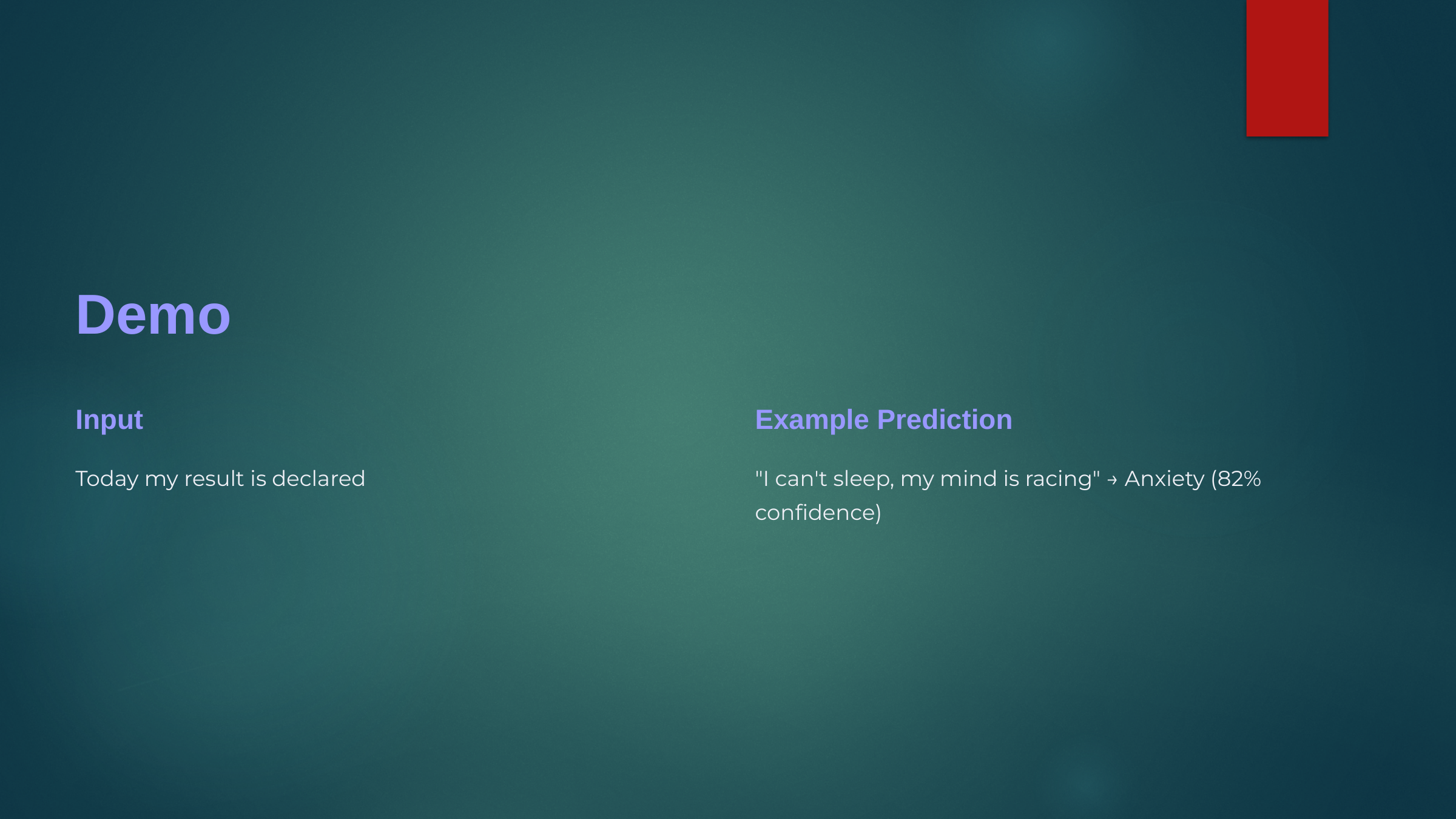

Demo
Input
Example Prediction
Today my result is declared
"I can't sleep, my mind is racing" → Anxiety (82% confidence)